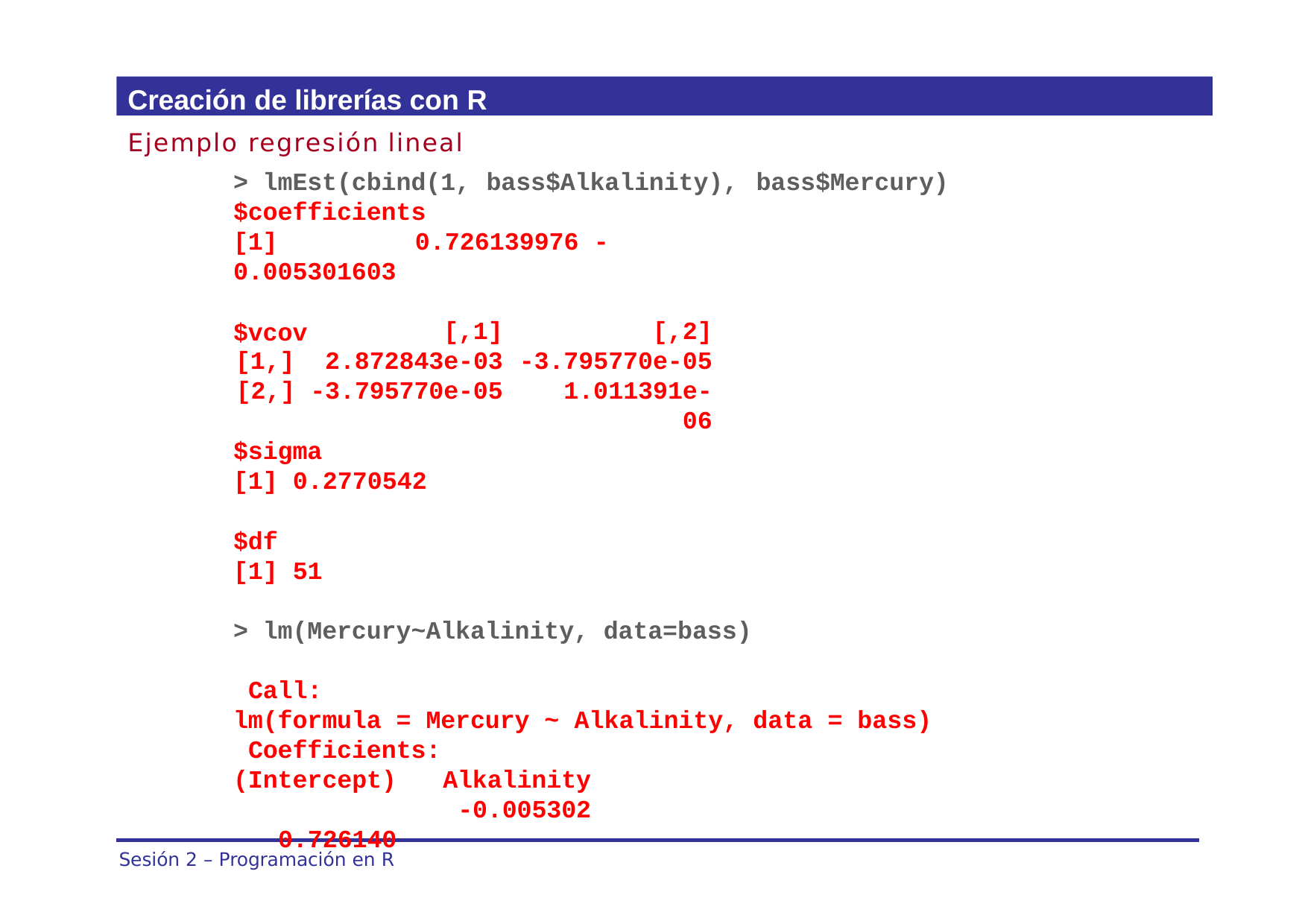

Creación de librerías con R
Ejemplo regresión lineal
> lmEst(cbind(1, bass$Alkalinity),
$coefficients
[1]	0.726139976 -0.005301603

$vcov
bass$Mercury)
[,1]
[1,]	2.872843e-03
[2,] -3.795770e-05
[,2]
-3.795770e-05  1.011391e-06
$sigma
[1] 0.2770542

$df  [1] 51
> lm(Mercury~Alkalinity, data=bass)  Call:
lm(formula = Mercury ~ Alkalinity, data = bass)  Coefficients:
(Intercept)  0.726140
Alkalinity
-0.005302

Sesión 2 – Programación en R